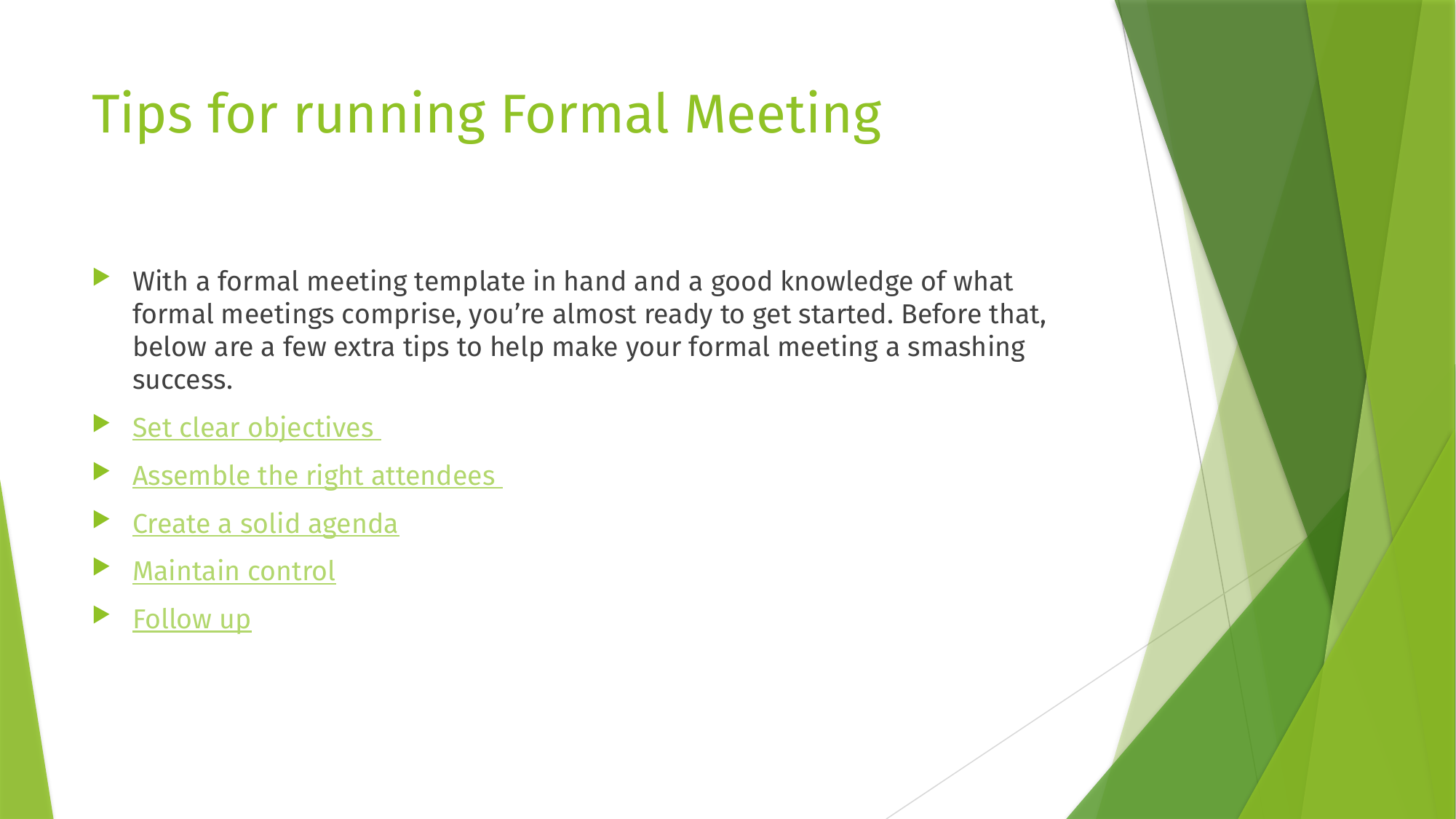

# Tips for running Formal Meeting
With a formal meeting template in hand and a good knowledge of what formal meetings comprise, you’re almost ready to get started. Before that, below are a few extra tips to help make your formal meeting a smashing success.
Set clear objectives
Assemble the right attendees
Create a solid agenda
Maintain control
Follow up